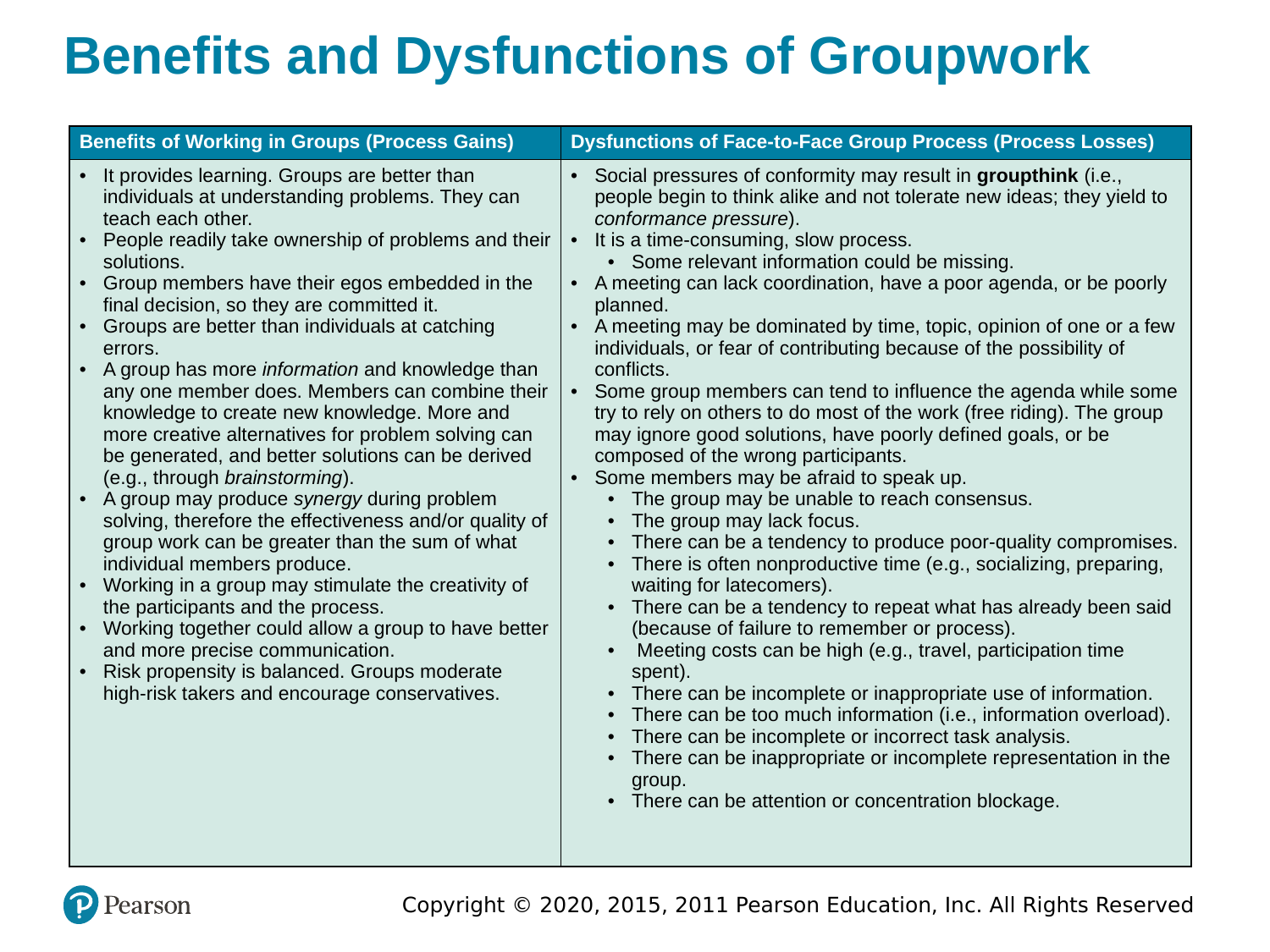

# Benefits and Dysfunctions of Groupwork
| Benefits of Working in Groups (Process Gains) | Dysfunctions of Face-to-Face Group Process (Process Losses) |
| --- | --- |
| It provides learning. Groups are better than individuals at understanding problems. They can teach each other. People readily take ownership of problems and their solutions. Group members have their egos embedded in the final decision, so they are committed it. Groups are better than individuals at catching errors. A group has more information and knowledge than any one member does. Members can combine their knowledge to create new knowledge. More and more creative alternatives for problem solving can be generated, and better solutions can be derived (e.g., through brainstorming). A group may produce synergy during problem solving, therefore the effectiveness and/or quality of group work can be greater than the sum of what individual members produce. Working in a group may stimulate the creativity of the participants and the process. Working together could allow a group to have better and more precise communication. Risk propensity is balanced. Groups moderate high-risk takers and encourage conservatives. | Social pressures of conformity may result in groupthink (i.e., people begin to think alike and not tolerate new ideas; they yield to conformance pressure). It is a time-consuming, slow process. Some relevant information could be missing. A meeting can lack coordination, have a poor agenda, or be poorly planned. A meeting may be dominated by time, topic, opinion of one or a few individuals, or fear of contributing because of the possibility of conflicts. Some group members can tend to influence the agenda while some try to rely on others to do most of the work (free riding). The group may ignore good solutions, have poorly defined goals, or be composed of the wrong participants. Some members may be afraid to speak up. The group may be unable to reach consensus. The group may lack focus. There can be a tendency to produce poor-quality compromises. There is often nonproductive time (e.g., socializing, preparing, waiting for latecomers). There can be a tendency to repeat what has already been said (because of failure to remember or process). Meeting costs can be high (e.g., travel, participation time spent). There can be incomplete or inappropriate use of information. There can be too much information (i.e., information overload). There can be incomplete or incorrect task analysis. There can be inappropriate or incomplete representation in the group. There can be attention or concentration blockage. |